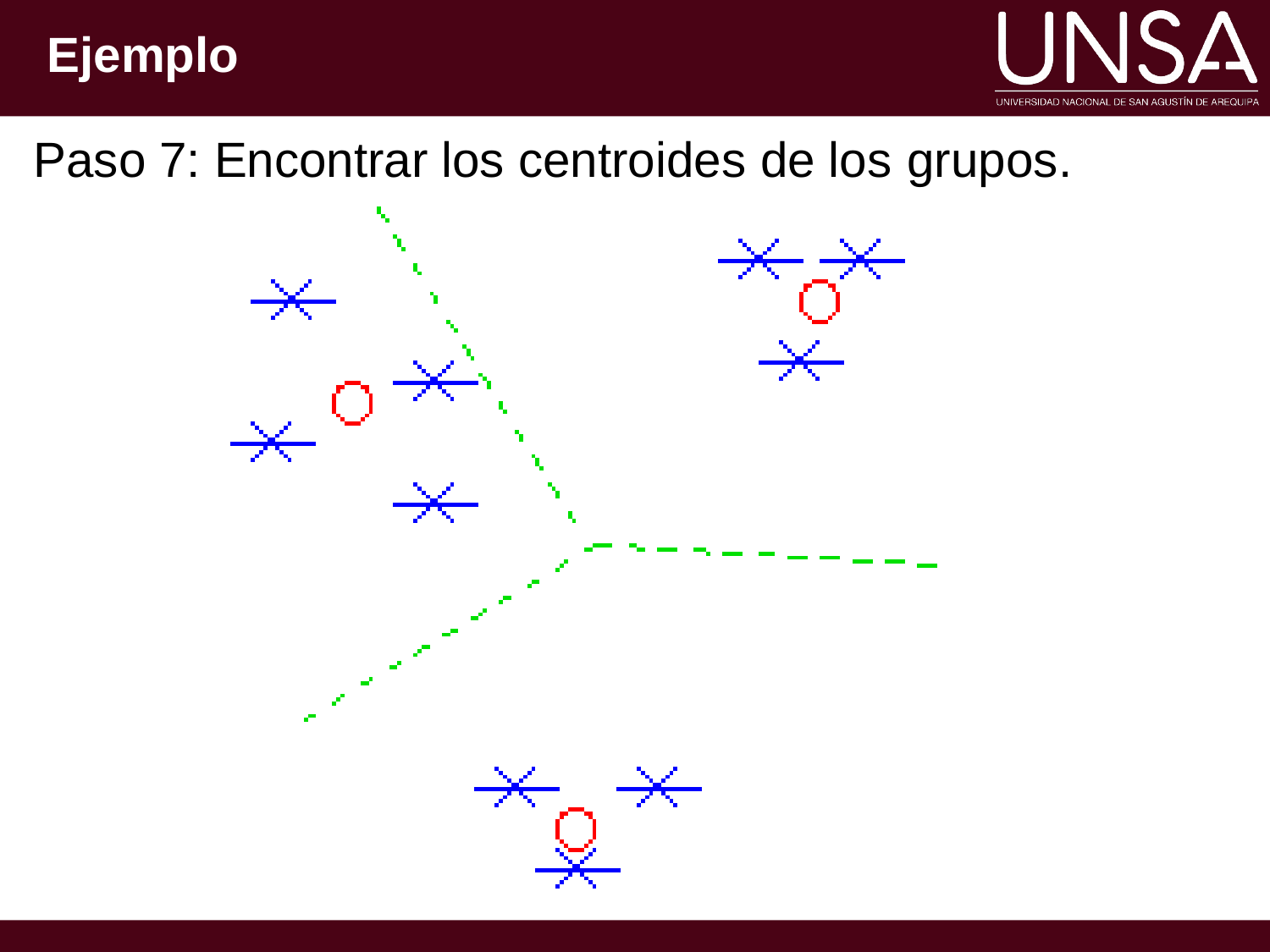

# Ejemplo
Paso 7: Encontrar los centroides de los grupos.